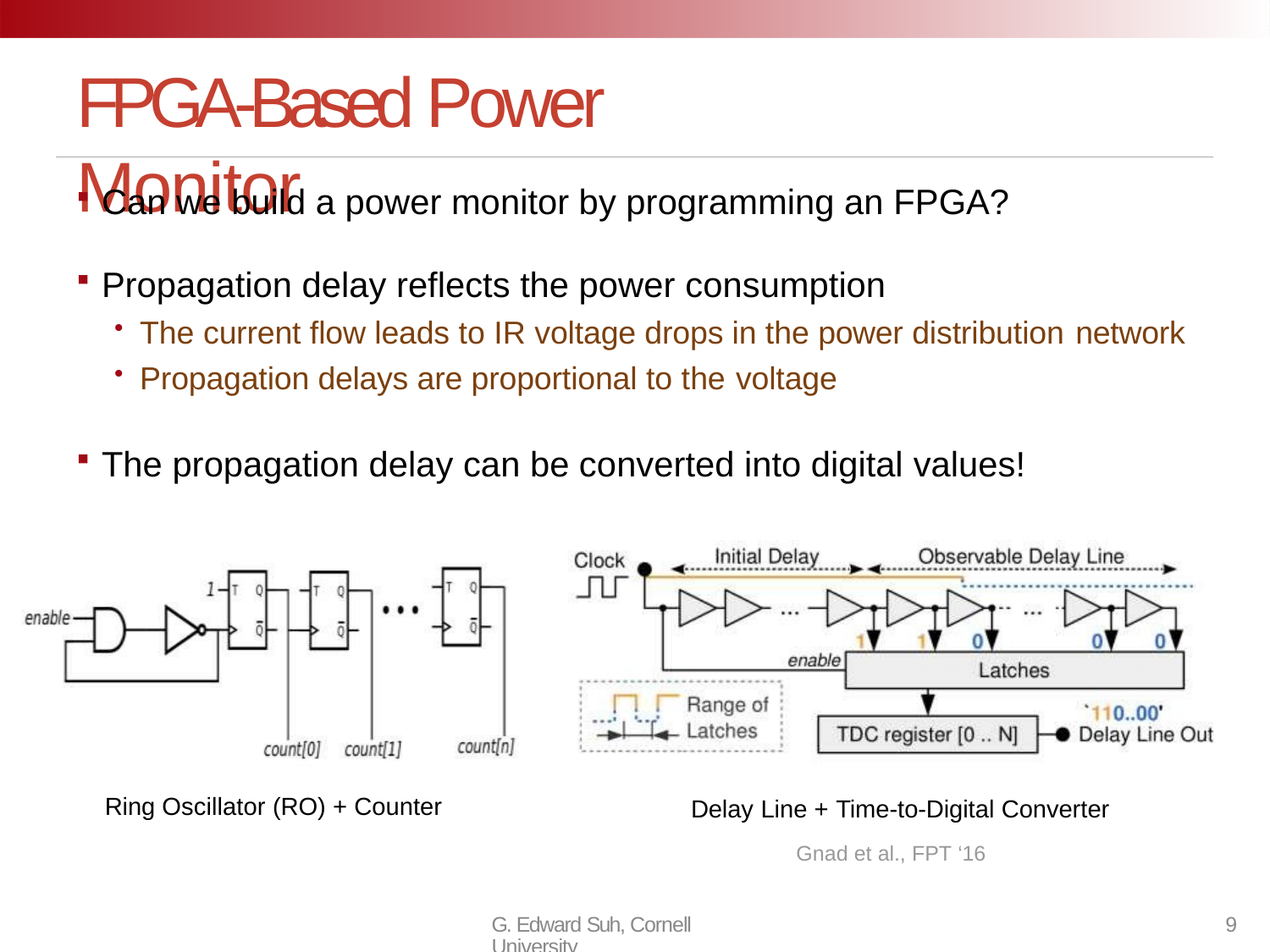

# FPGA-Based Power Monitor

Can we build a power monitor by programming an FPGA?

Propagation delay reflects the power consumption
The current flow leads to IR voltage drops in the power distribution network
Propagation delays are proportional to the voltage

The propagation delay can be converted into digital values!

Ring Oscillator (RO) + Counter
Delay Line + Time-to-Digital Converter
Gnad et al., FPT ‘16
G. Edward Suh, Cornell University
9